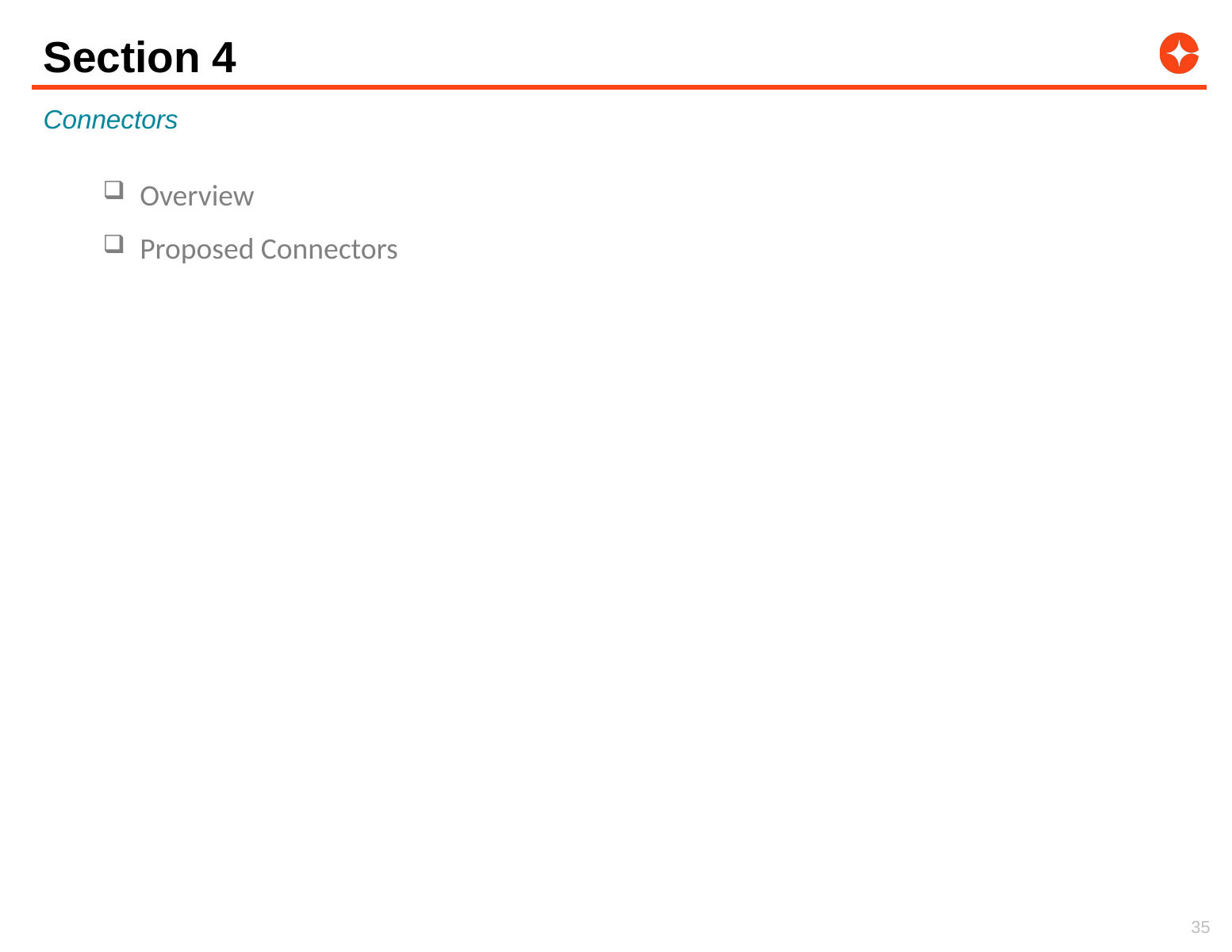

# Section 4
Connectors
Overview
Proposed Connectors

35